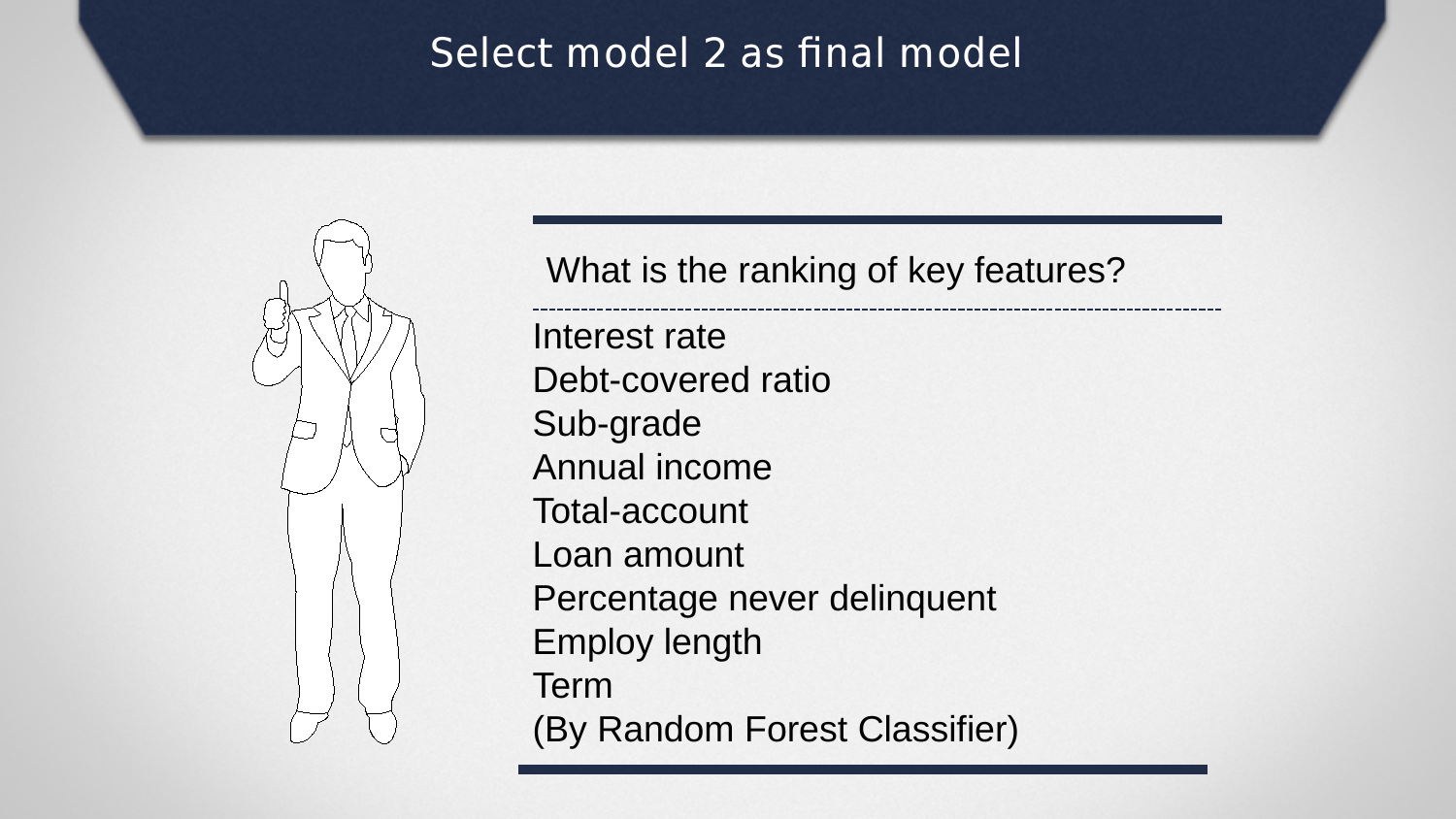

Select model 2 as final model

What is the ranking of key features?
Interest rate
Debt-covered ratio
Sub-grade
Annual income
Total-account
Loan amount
Percentage never delinquent
Employ length
Term
(By Random Forest Classifier)